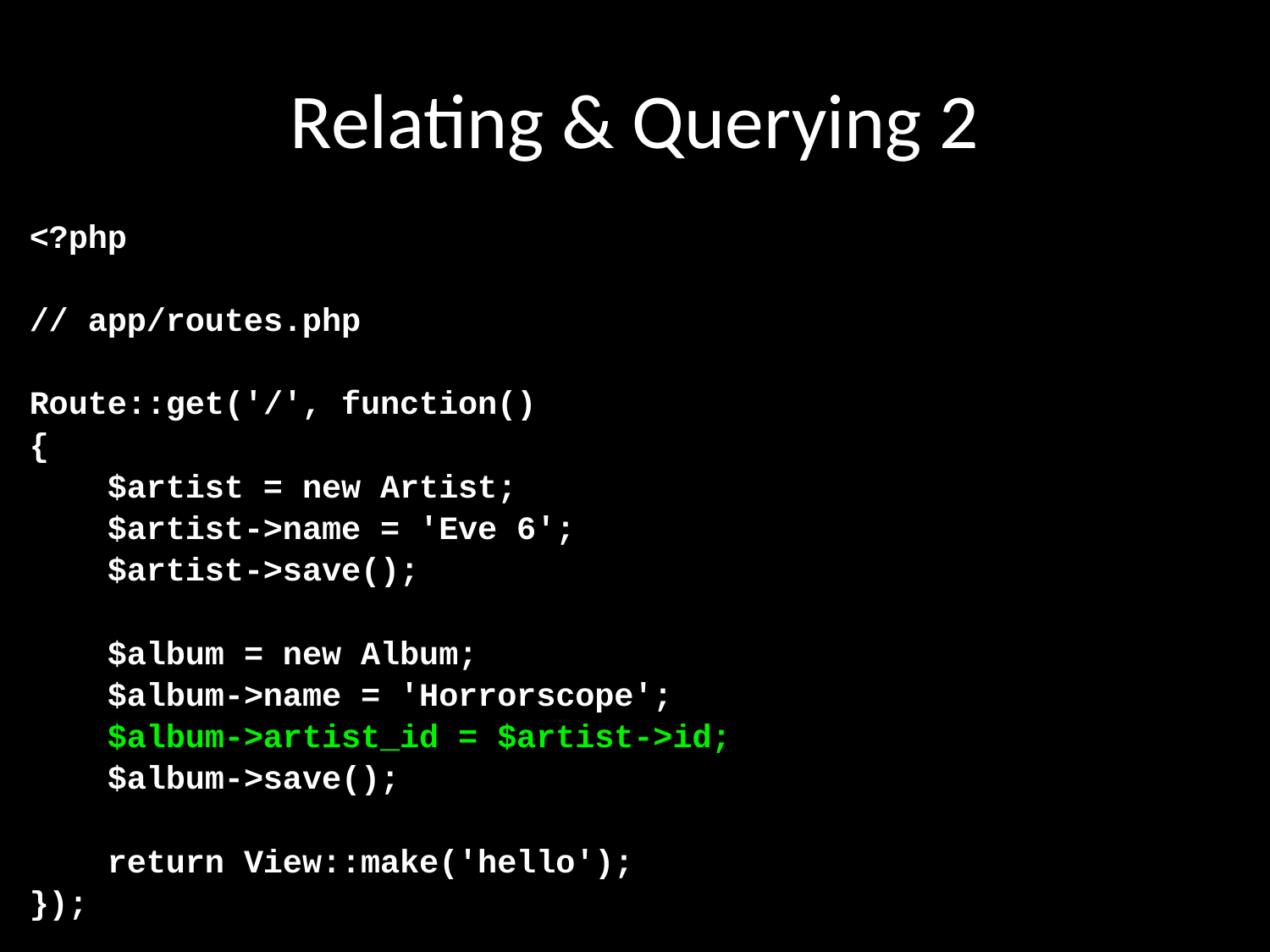

# Relating & Querying 2
<?php

// app/routes.php

Route::get('/', function()
{
    $artist = new Artist;
    $artist->name = 'Eve 6';
    $artist->save();

    $album = new Album;
    $album->name = 'Horrorscope';
    $album->artist_id = $artist->id;
    $album->save();

    return View::make('hello');
});